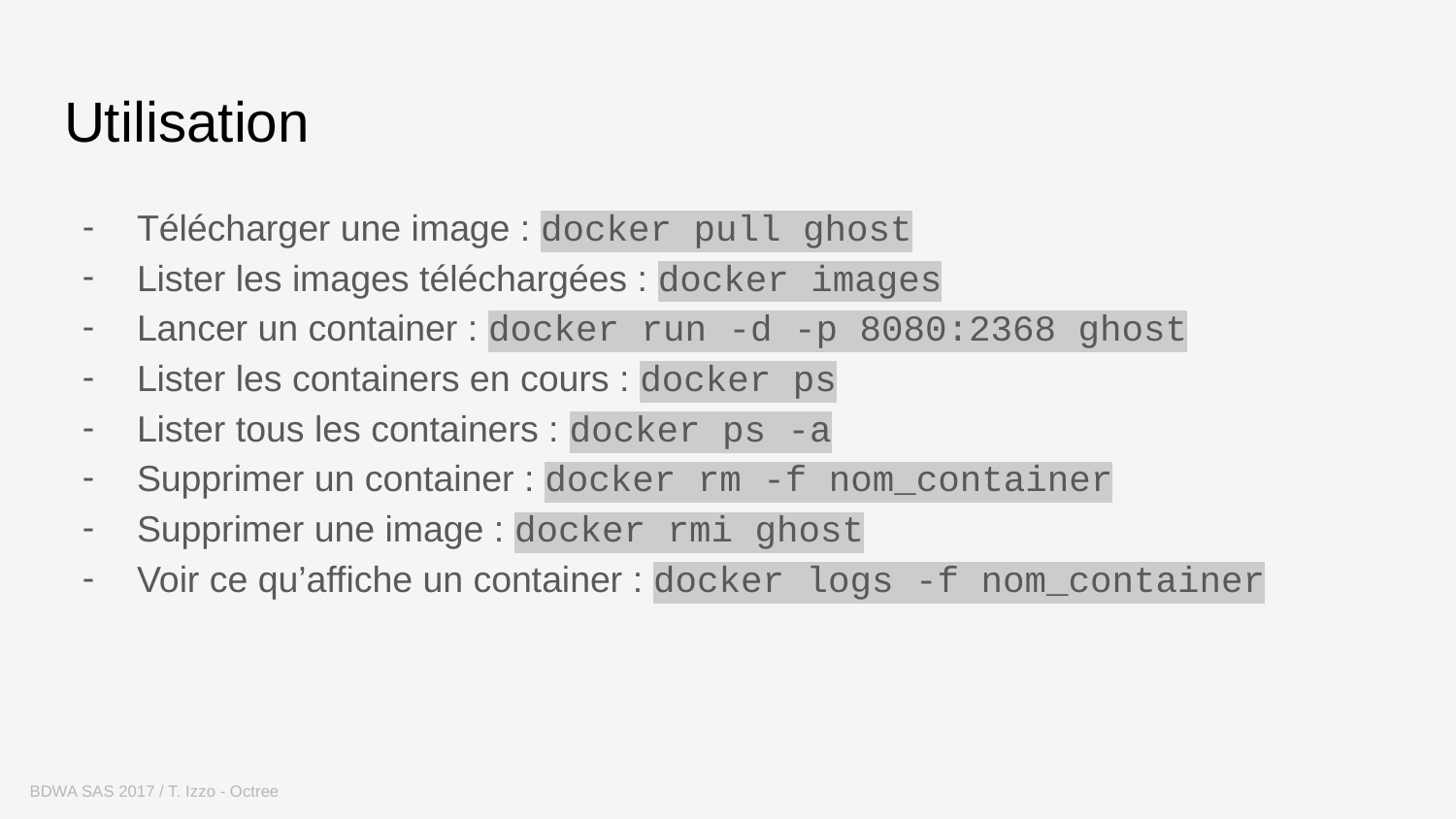

# Utilisation
Télécharger une image : docker pull ghost
Lister les images téléchargées : docker images
Lancer un container : docker run -d -p 8080:2368 ghost
Lister les containers en cours : docker ps
Lister tous les containers : docker ps -a
Supprimer un container : docker rm -f nom_container
Supprimer une image : docker rmi ghost
Voir ce qu’affiche un container : docker logs -f nom_container